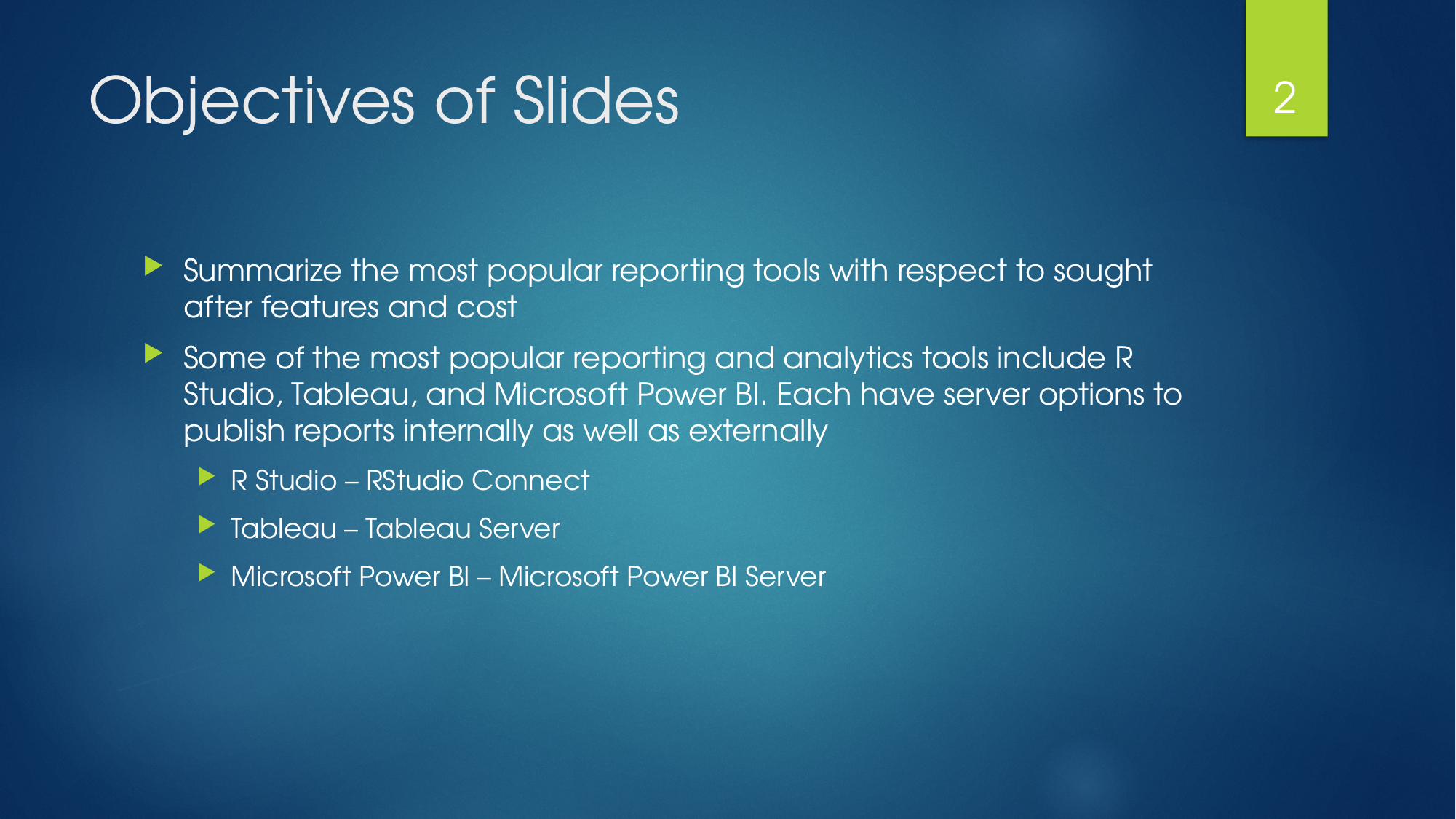

2
# Objectives of Slides
Summarize the most popular reporting tools with respect to sought after features and cost
Some of the most popular reporting and analytics tools include R Studio, Tableau, and Microsoft Power BI. Each have server options to publish reports internally as well as externally
R Studio – RStudio Connect
Tableau – Tableau Server
Microsoft Power BI – Microsoft Power BI Server